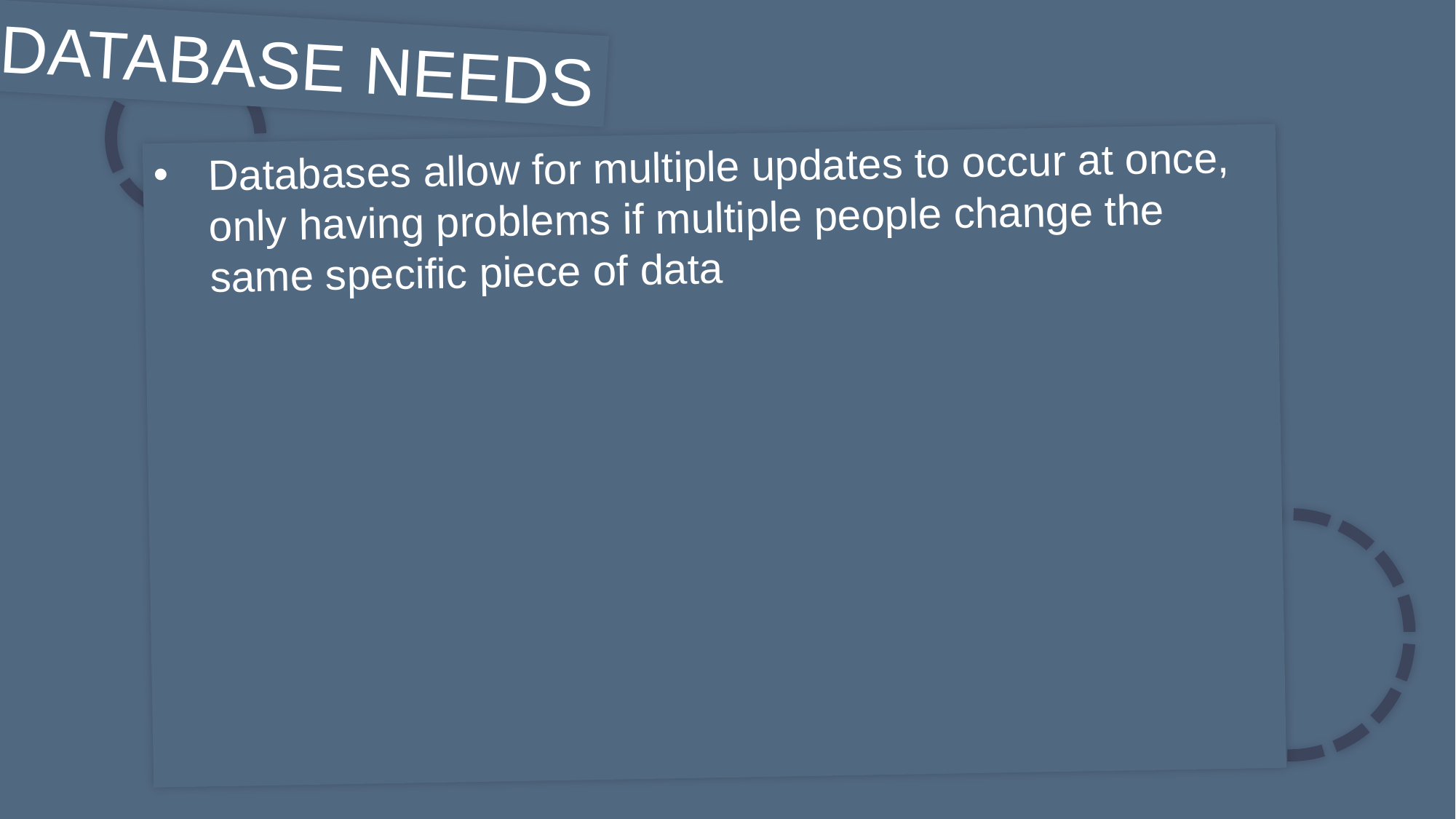

DATABASE NEEDS

Databases allow for multiple updates to occur at once, only having problems if multiple people change the same specific piece of data